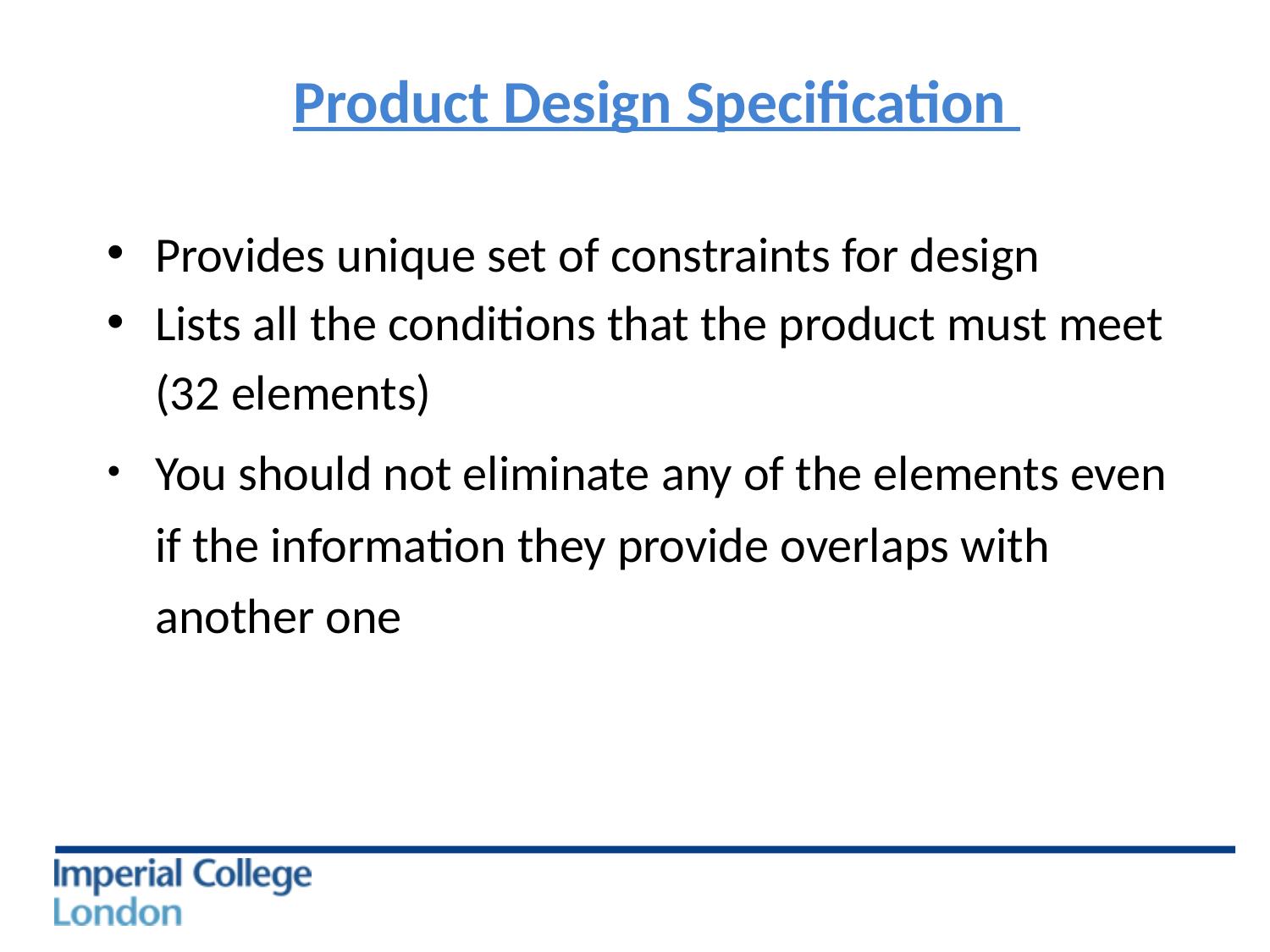

# Product Design Specification
Provides unique set of constraints for design
Lists all the conditions that the product must meet
	(32 elements)
You should not eliminate any of the elements even if the information they provide overlaps with another one